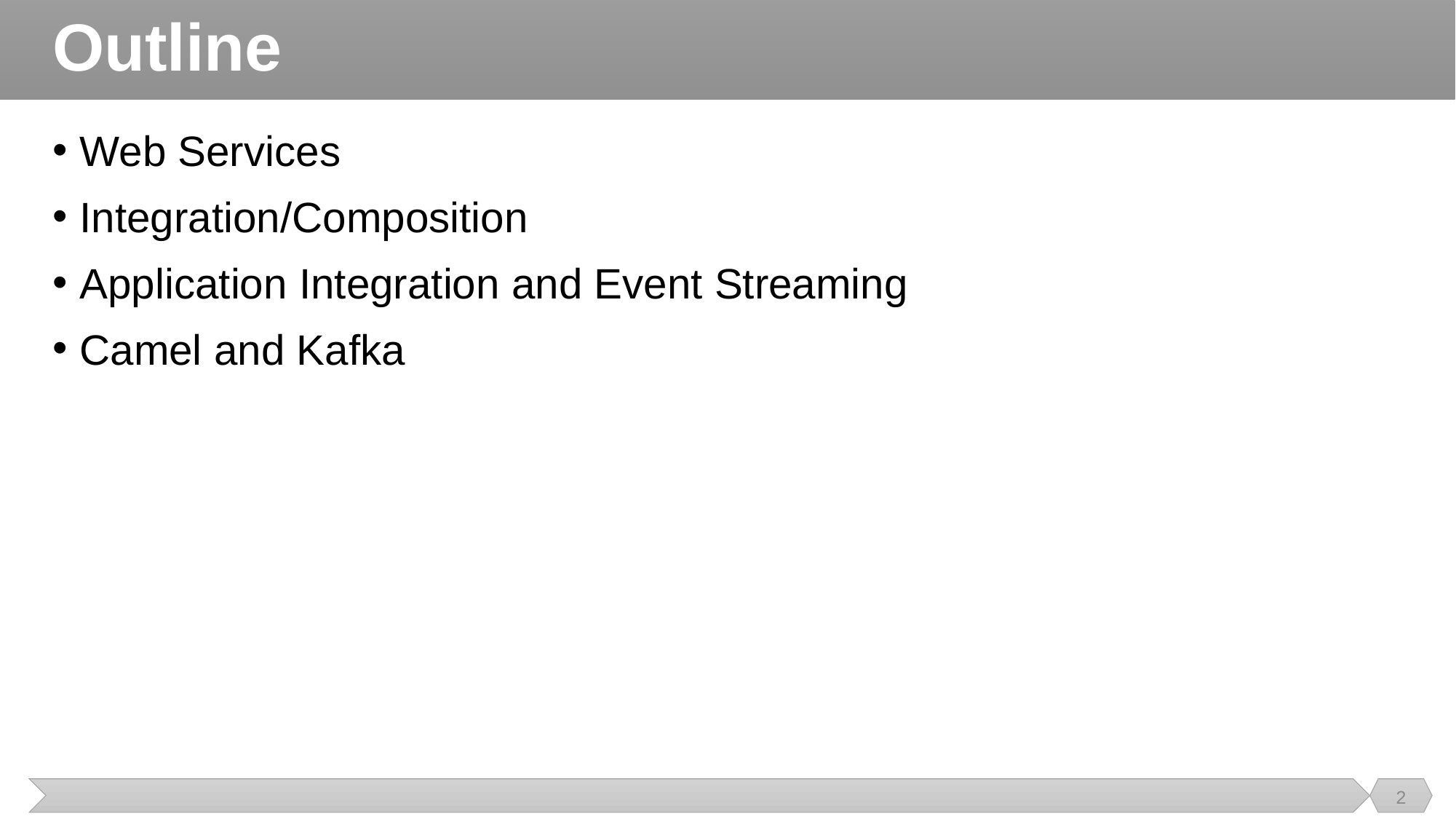

# Outline
Web Services
Integration/Composition
Application Integration and Event Streaming
Camel and Kafka

2